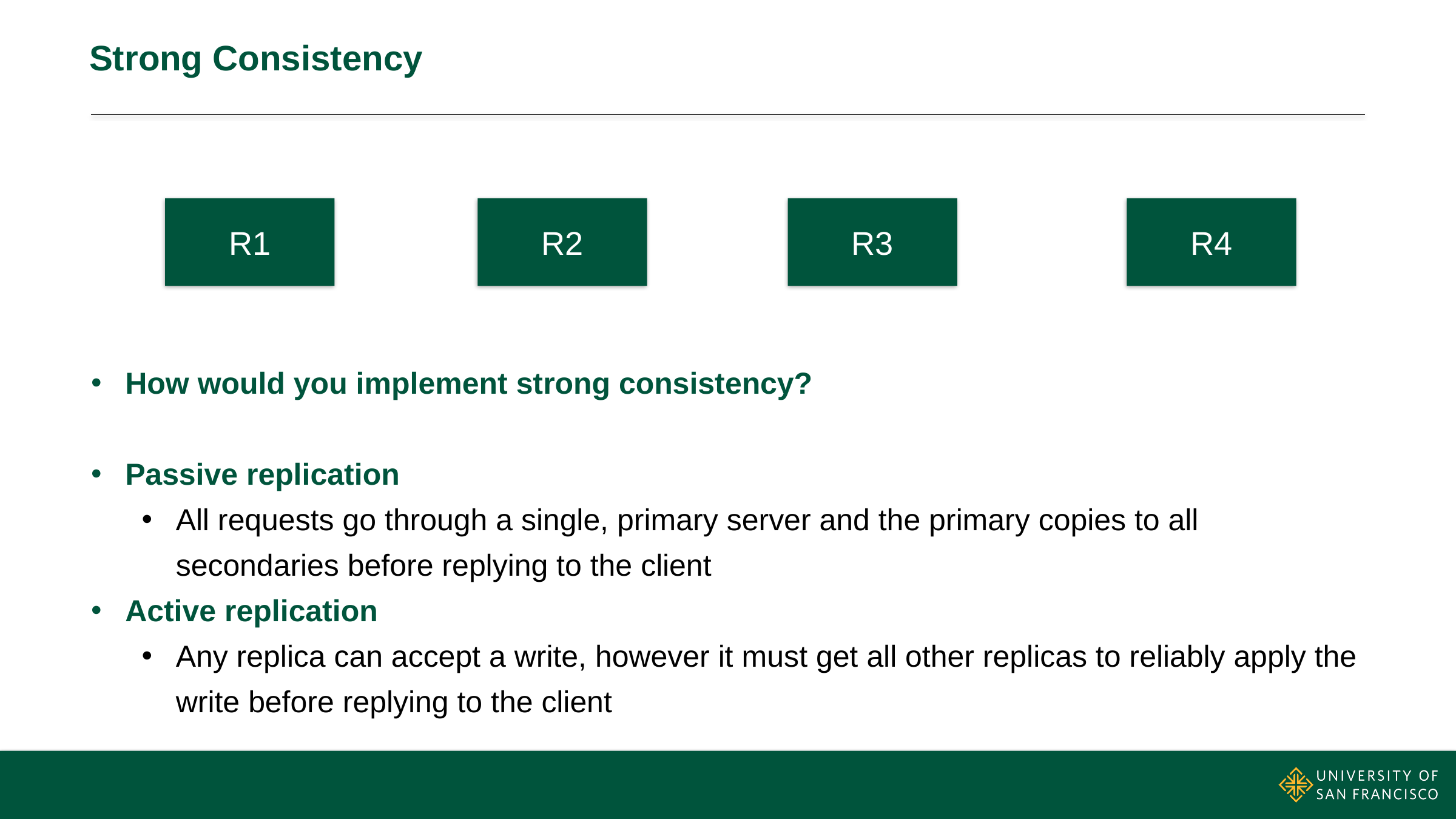

# Strong Consistency
R1
R2
R3
R4
How would you implement strong consistency?

Passive replication
All requests go through a single, primary server and the primary copies to all secondaries before replying to the client
Active replication
Any replica can accept a write, however it must get all other replicas to reliably apply the write before replying to the client